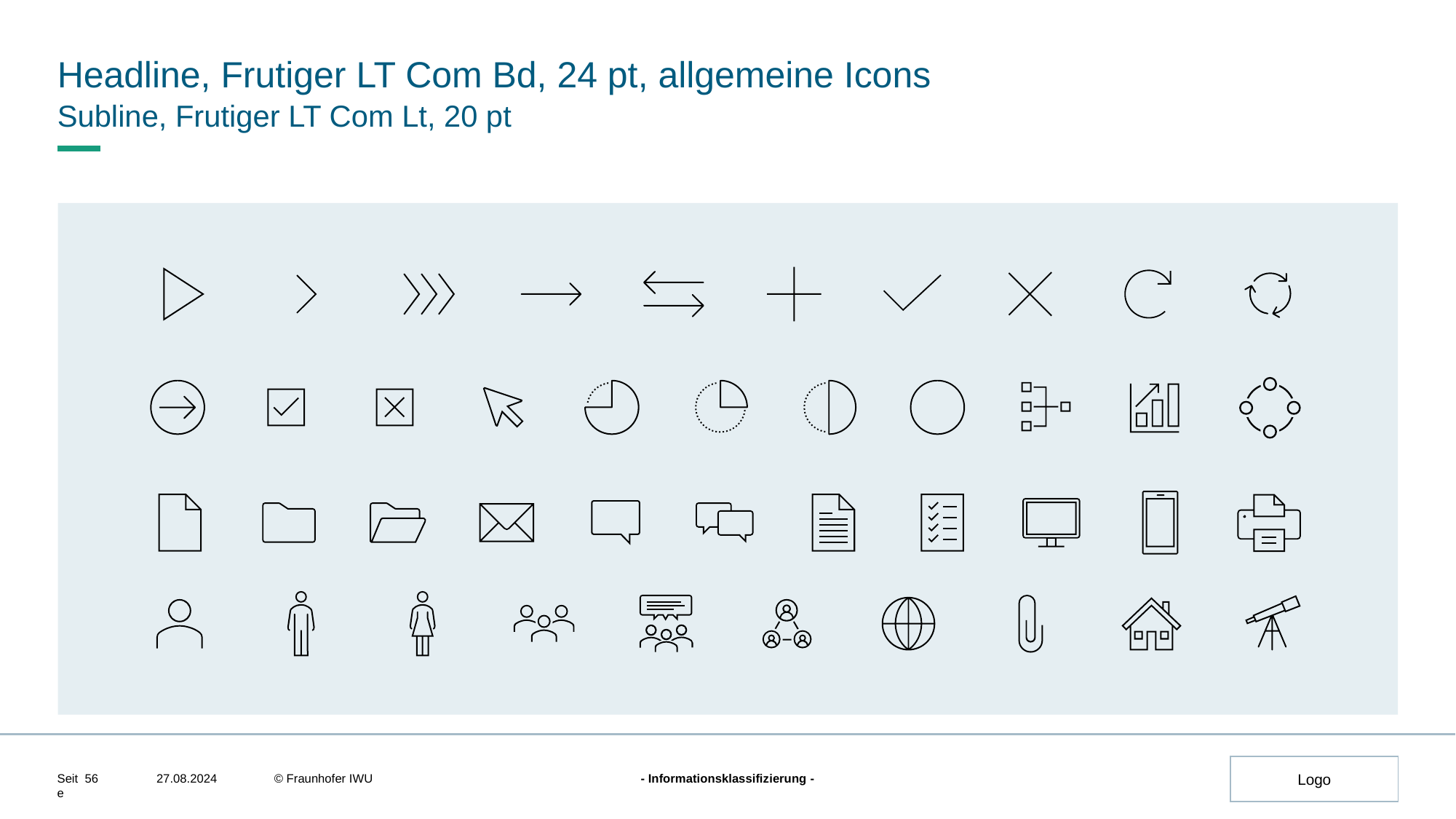

# Headline, Frutiger LT Com Bd, 24 pt, allgemeine Icons
Subline, Frutiger LT Com Lt, 20 pt

56
27.08.2024
© Fraunhofer IWU